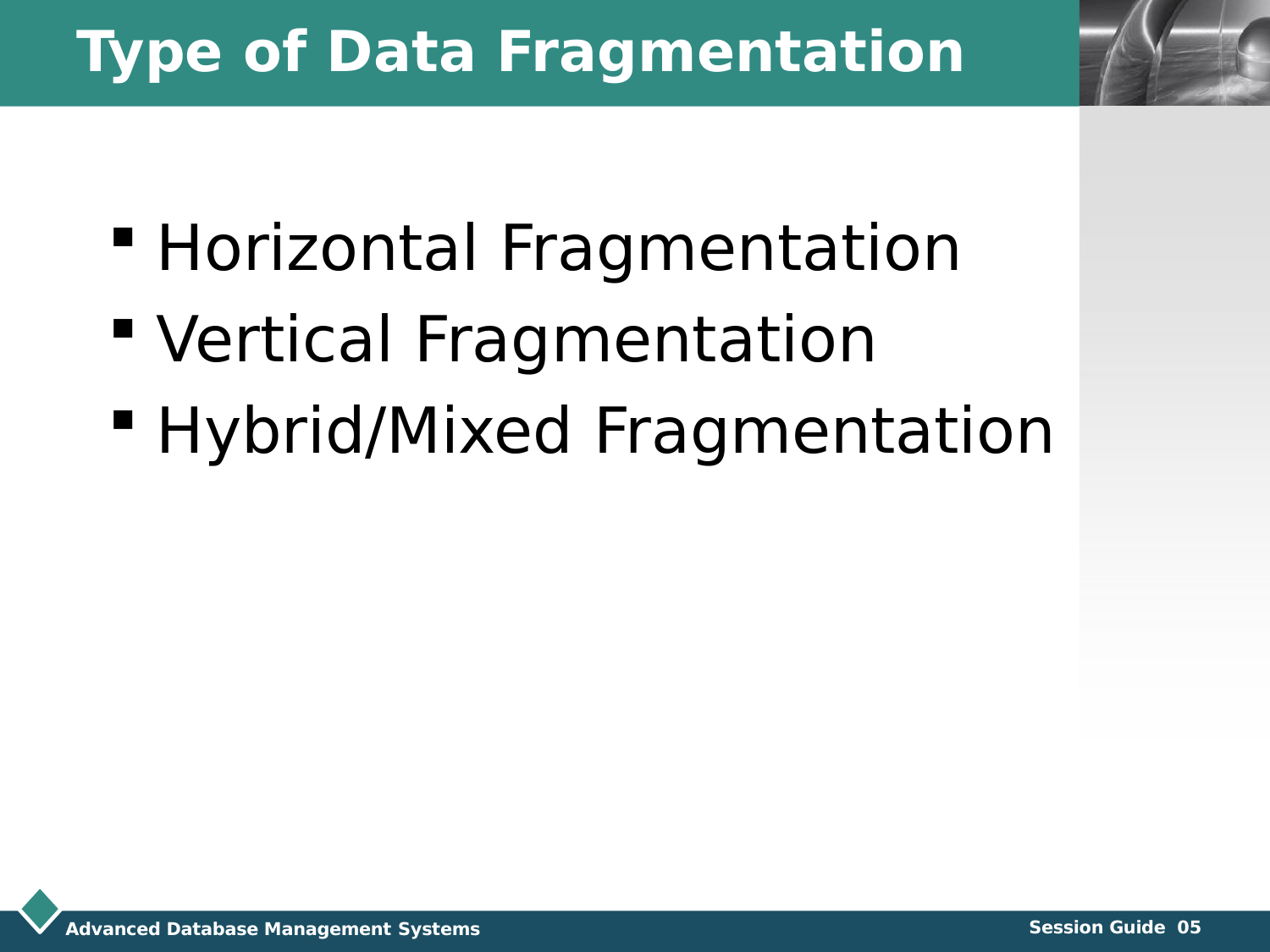

# Type of Data Fragmentation
LOGO
Horizontal Fragmentation
Vertical Fragmentation
Hybrid/Mixed Fragmentation
Session Guide 05
Advanced Database Management Systems